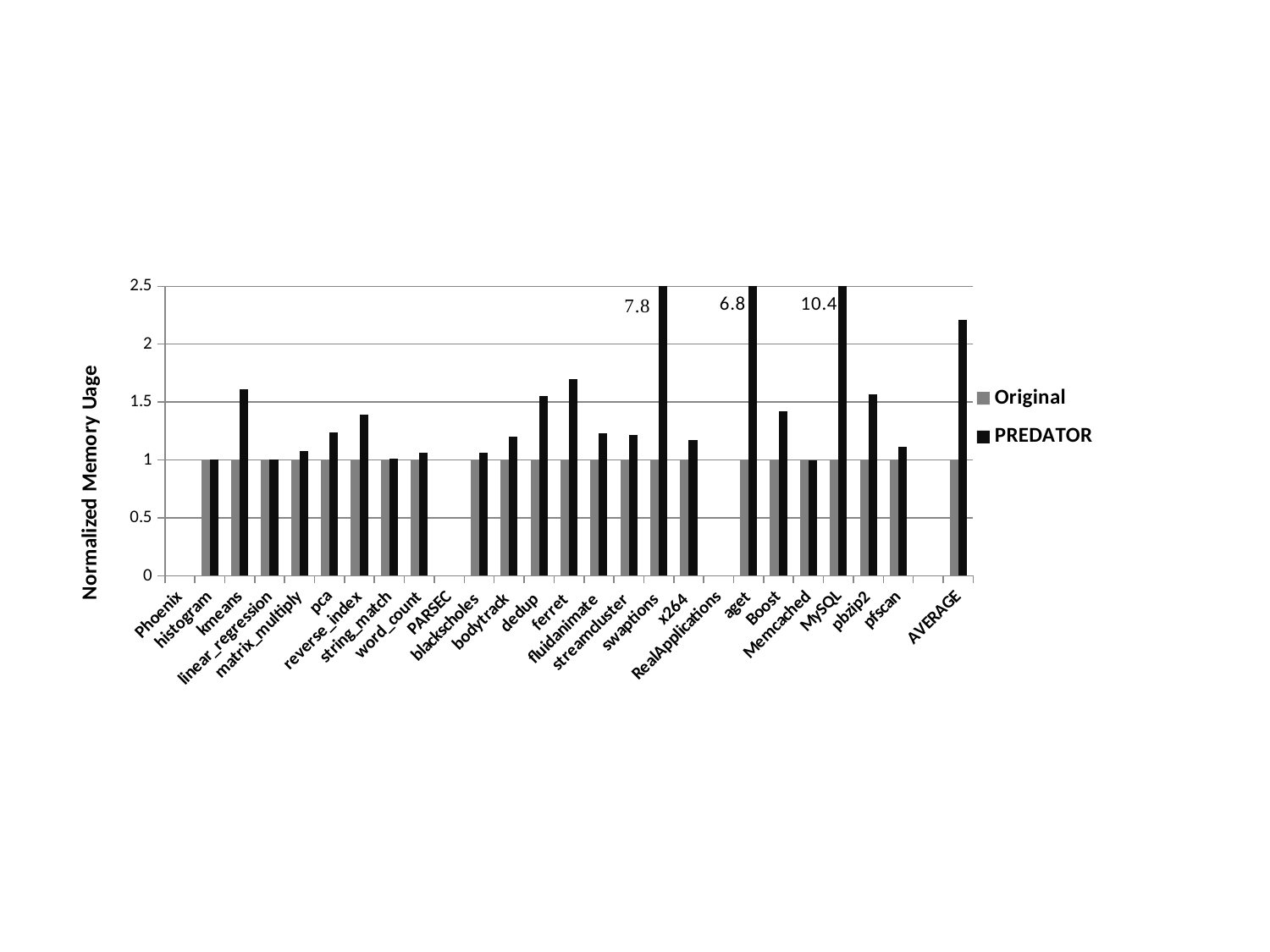

### Chart

| Category | Original | PREDATOR |
|---|---|---|
| Phoenix | None | None |
| histogram | 1.0 | 1.00074625614805 |
| kmeans | 1.0 | 1.609202211690363 |
| linear_regression | 1.0 | 1.001336800088994 |
| matrix_multiply | 1.0 | 1.07901534721167 |
| pca | 1.0 | 1.240167387414256 |
| reverse_index | 1.0 | 1.390510269377203 |
| string_match | 1.0 | 1.008300135976882 |
| word_count | 1.0 | 1.063374557278058 |
| PARSEC | None | None |
| blackscholes  | 1.0 | 1.065807799442897 |
| bodytrack  | 1.0 | 1.204174019795903 |
| dedup  | 1.0 | 1.55355846467296 |
| ferret  | 1.0 | 1.699192610976721 |
| fluidanimate  | 1.0 | 1.228685616410424 |
| streamcluster  | 1.0 | 1.217004810709057 |
| swaptions  | 1.0 | 7.802499320836729 |
| x264  | 1.0 | 1.173557607481033 |
| RealApplications | None | None |
| aget | 1.0 | 6.835761589403973 |
| Boost | 1.0 | 1.419657631096002 |
| Memcached | 1.0 | 1.0 |
| MySQL | 1.0 | 10.35185129349334 |
| pbzip2 | 1.0 | 1.567336510843775 |
| pfscan | 1.0 | 1.116584425310862 |
|  | None | None |
| AVERAGE | 1.0 | 2.210378393893598 |